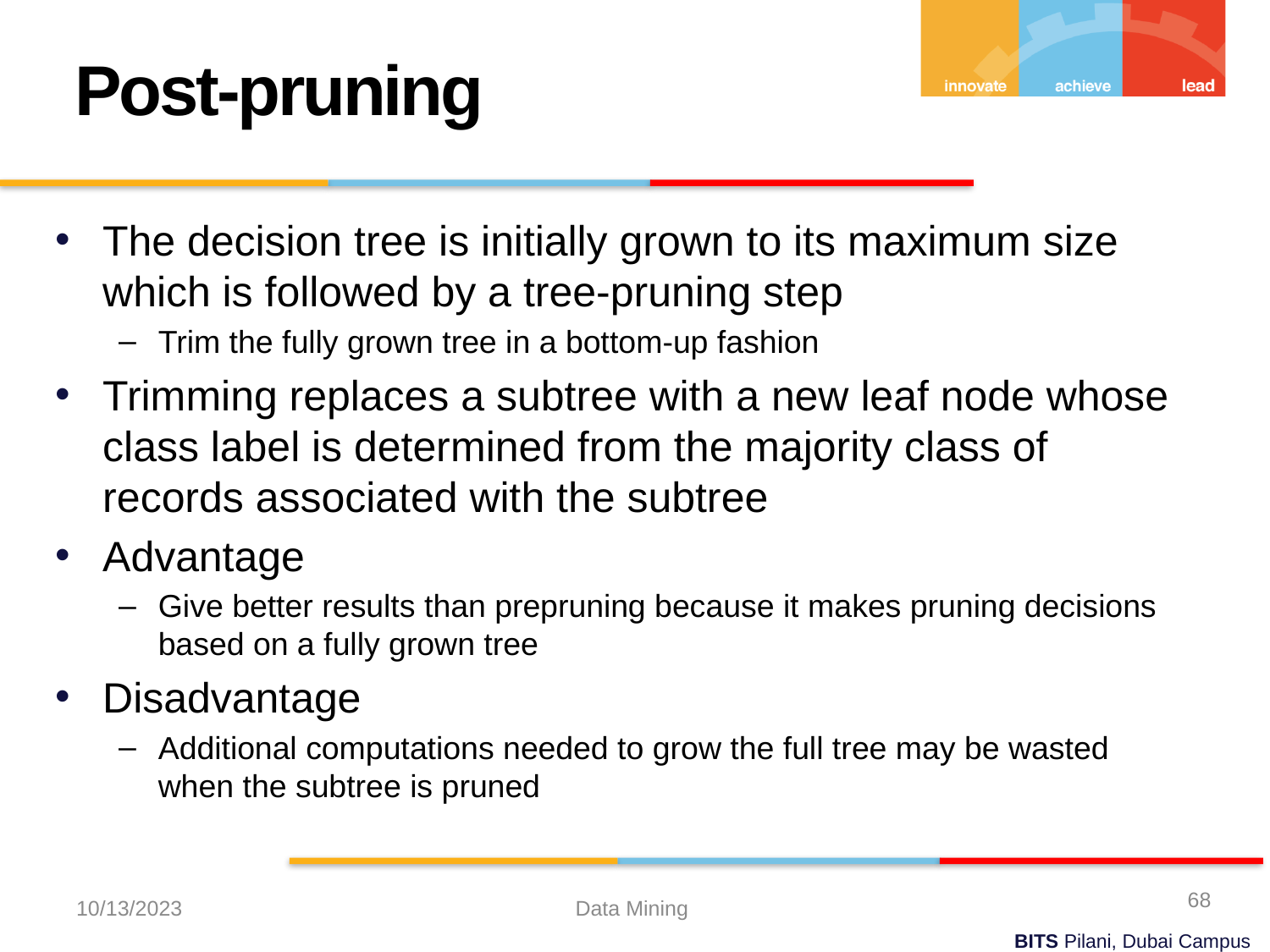

Post-pruning
The decision tree is initially grown to its maximum size which is followed by a tree-pruning step
Trim the fully grown tree in a bottom-up fashion
Trimming replaces a subtree with a new leaf node whose class label is determined from the majority class of records associated with the subtree
Advantage
Give better results than prepruning because it makes pruning decisions based on a fully grown tree
Disadvantage
Additional computations needed to grow the full tree may be wasted when the subtree is pruned
68
10/13/2023
Data Mining